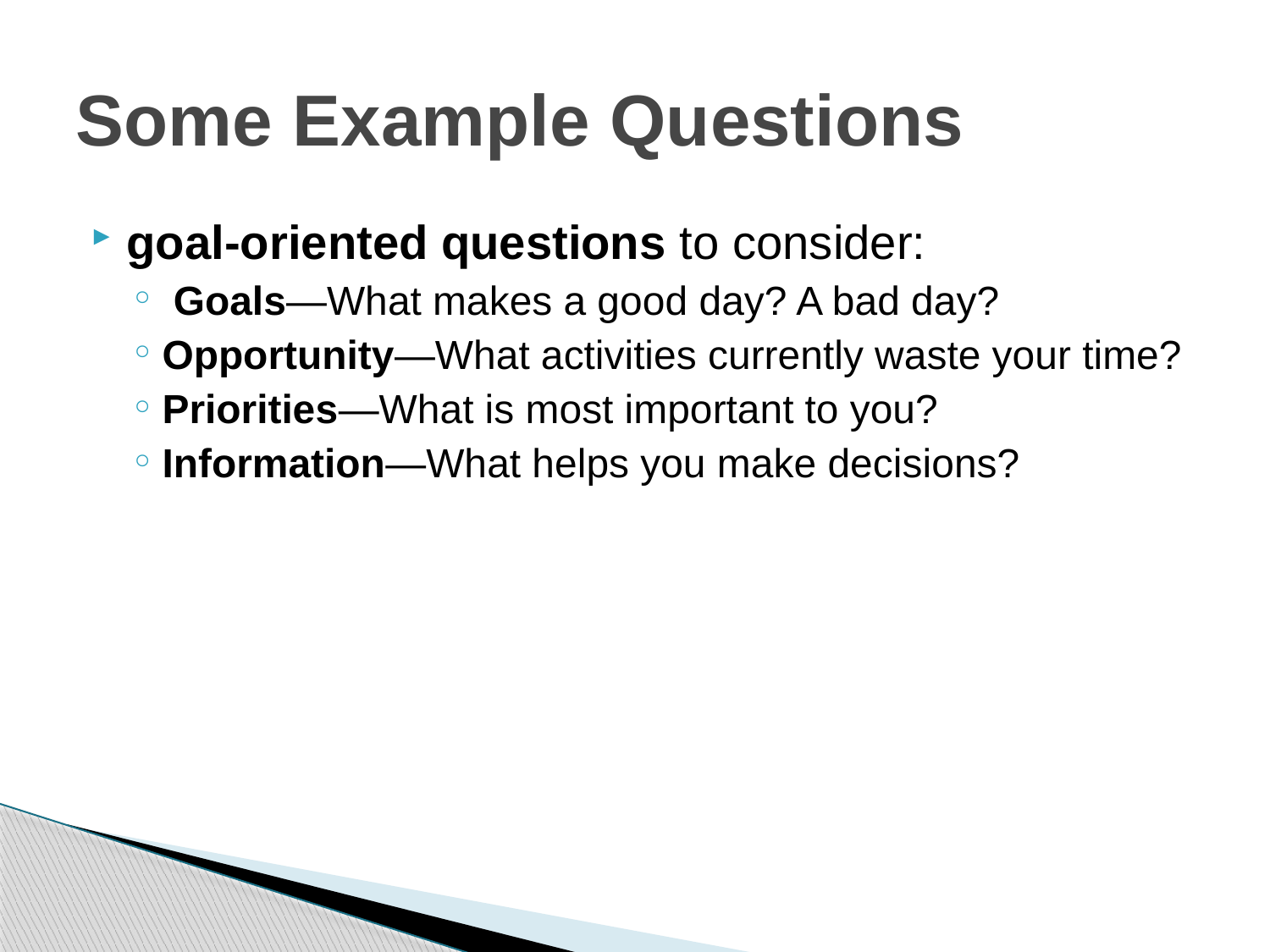

# Some Example Questions
goal-oriented questions to consider:
 Goals—What makes a good day? A bad day?
Opportunity—What activities currently waste your time?
Priorities—What is most important to you?
Information—What helps you make decisions?